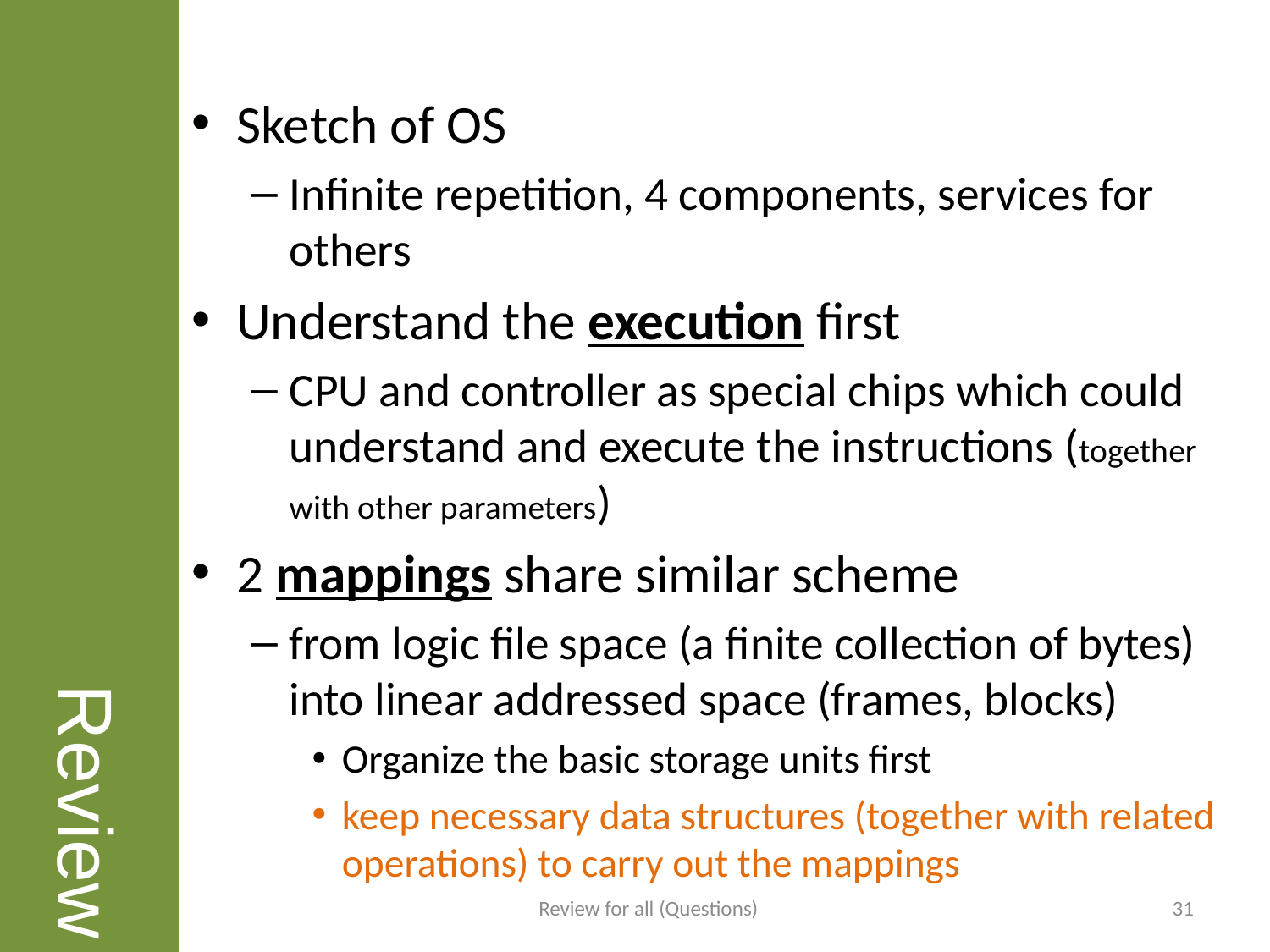

# Review
Sketch of OS
Infinite repetition, 4 components, services for others
Understand the execution first
CPU and controller as special chips which could understand and execute the instructions (together with other parameters)
2 mappings share similar scheme
from logic file space (a finite collection of bytes) into linear addressed space (frames, blocks)
Organize the basic storage units first
keep necessary data structures (together with related operations) to carry out the mappings
Review for all (Questions)
31